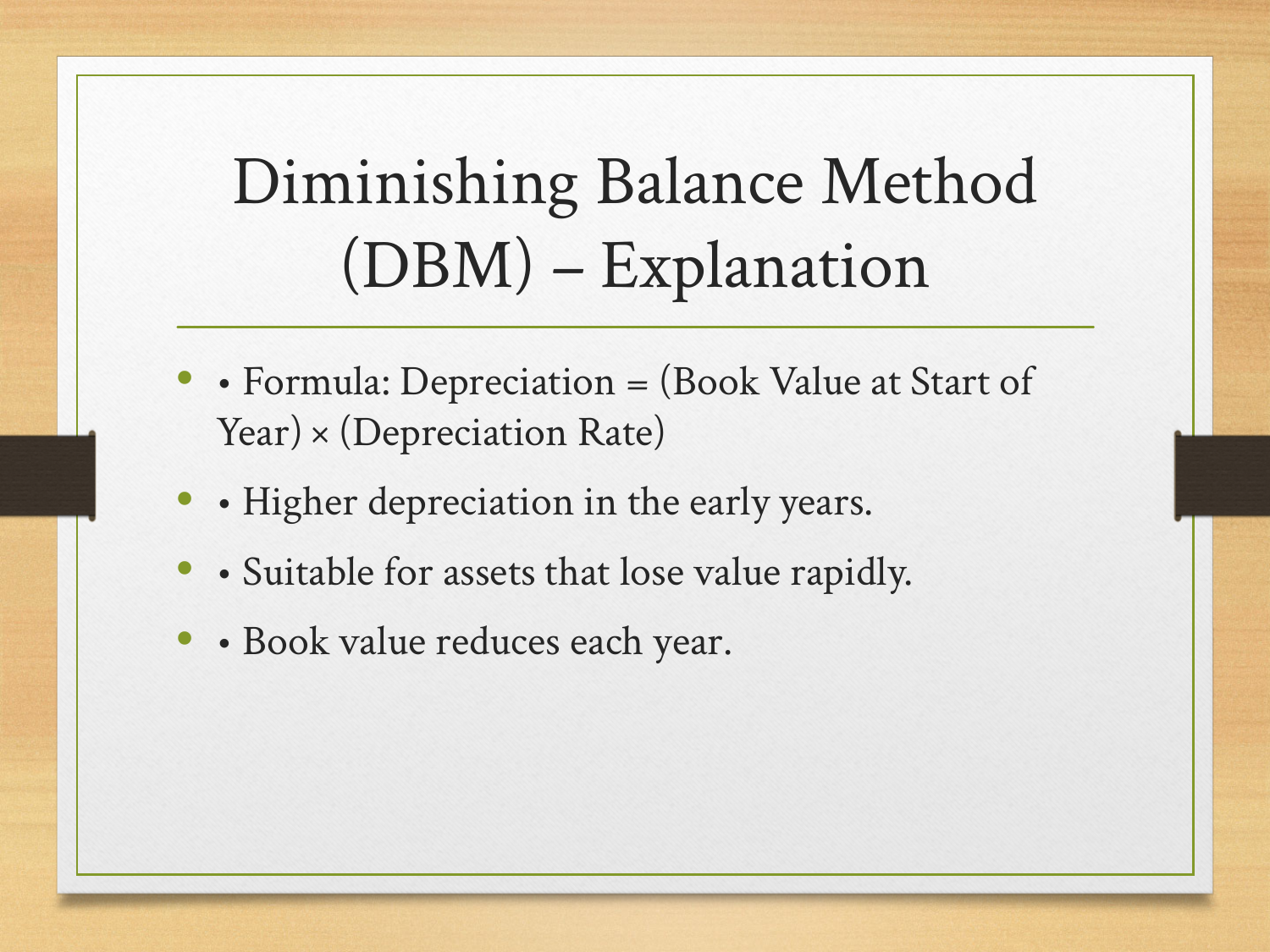

# Diminishing Balance Method (DBM) – Explanation
• Formula: Depreciation = (Book Value at Start of Year) × (Depreciation Rate)
• Higher depreciation in the early years.
• Suitable for assets that lose value rapidly.
• Book value reduces each year.